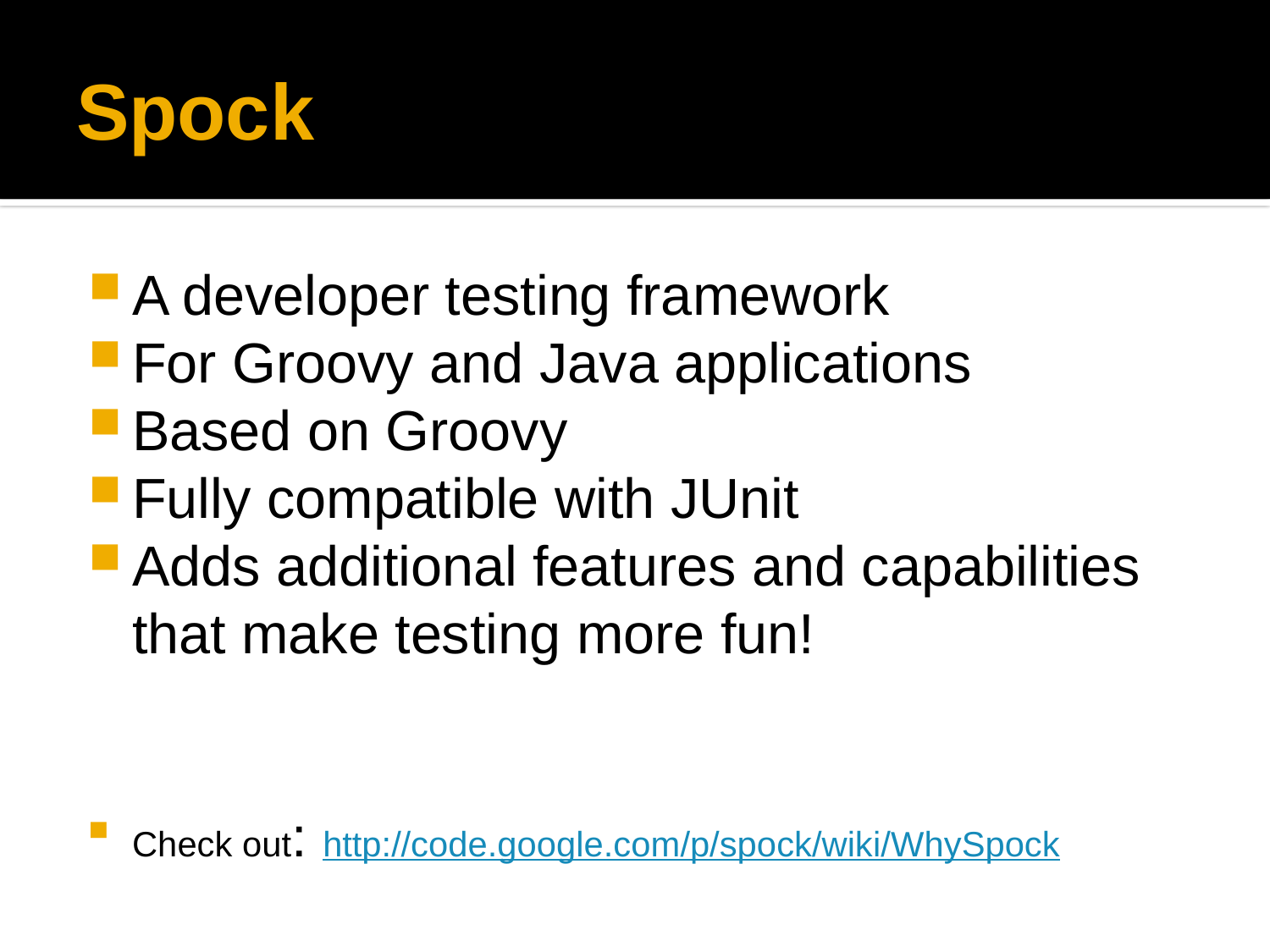

# Spock
A developer testing framework
For Groovy and Java applications
Based on Groovy
Fully compatible with JUnit
Adds additional features and capabilities that make testing more fun!

Check out: http://code.google.com/p/spock/wiki/WhySpock